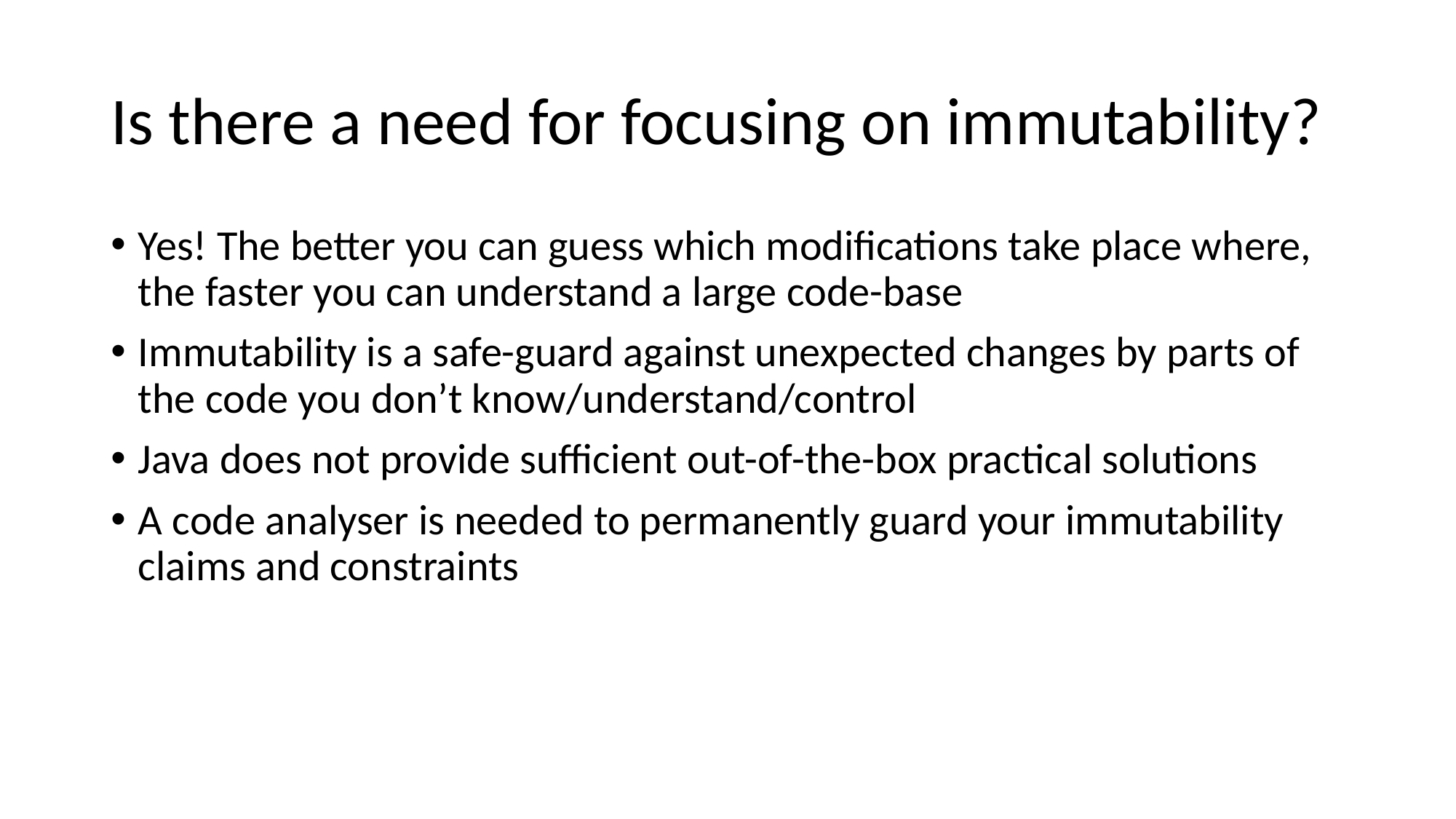

# Is there a need for focusing on immutability?
Yes! The better you can guess which modifications take place where, the faster you can understand a large code-base
Immutability is a safe-guard against unexpected changes by parts of the code you don’t know/understand/control
Java does not provide sufficient out-of-the-box practical solutions
A code analyser is needed to permanently guard your immutability claims and constraints